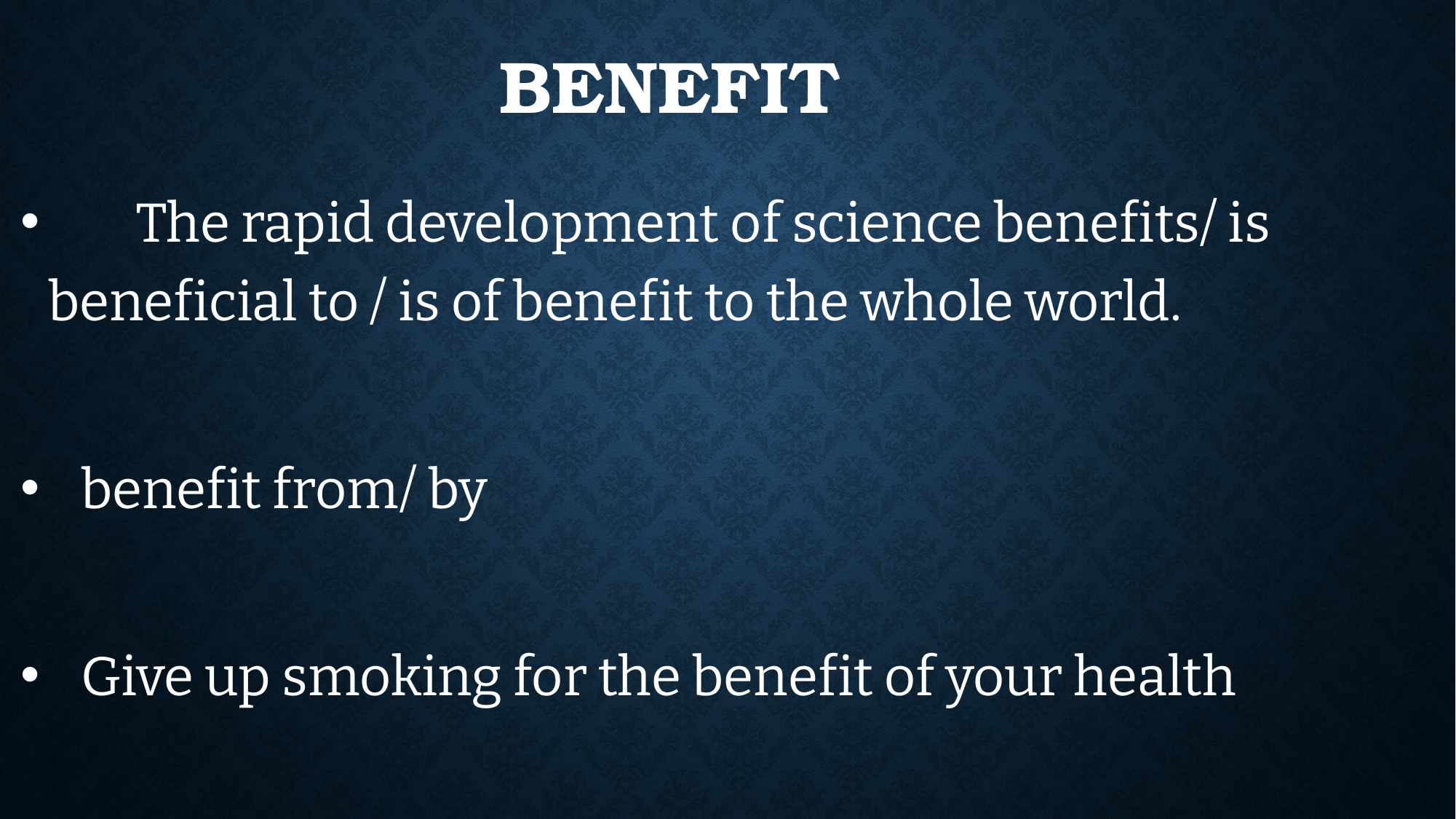

# Benefit
        The rapid development of science benefits/ is beneficial to / is of benefit to the whole world.

   benefit from/ by

   Give up smoking for the benefit of your health